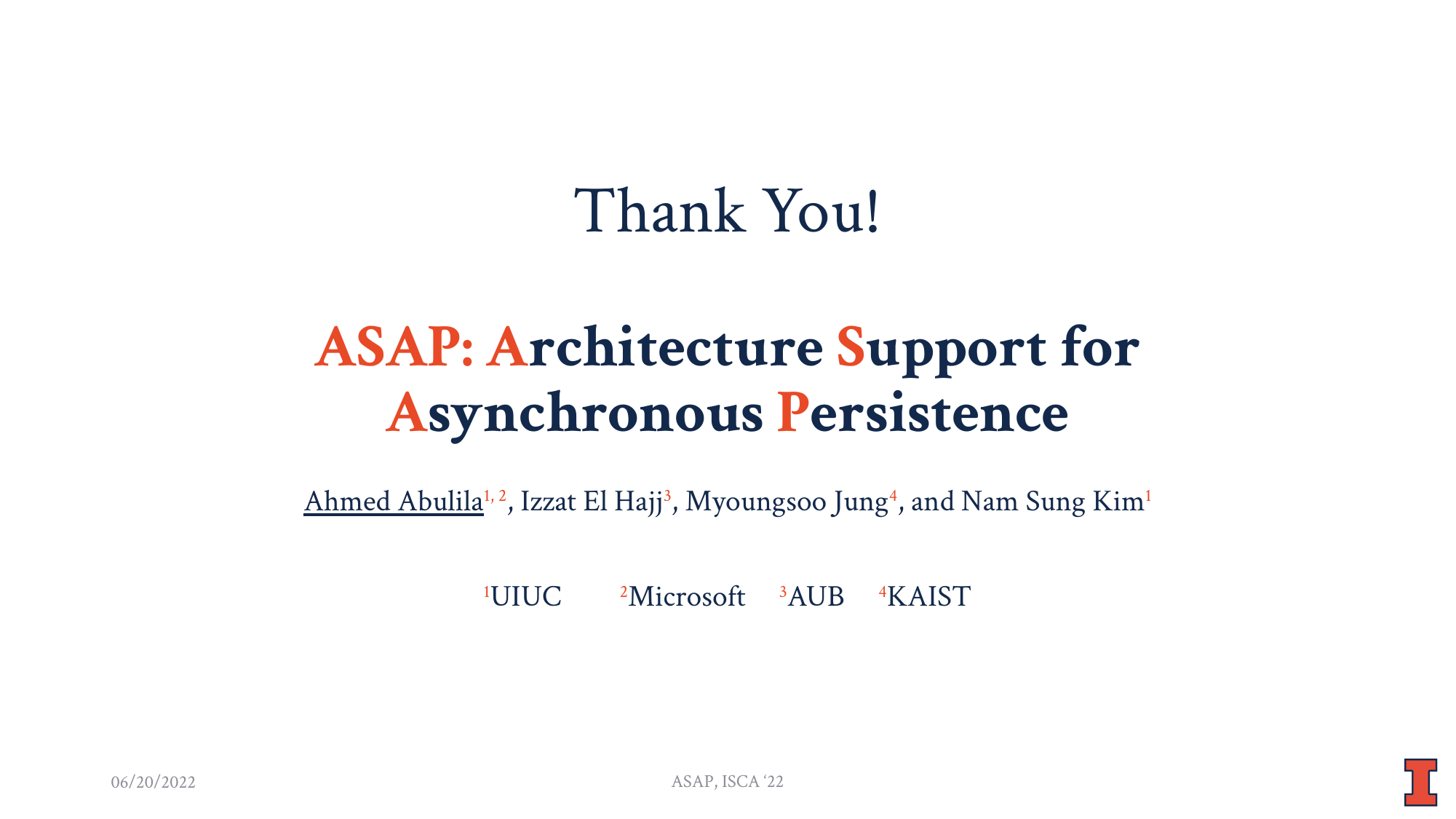

Thank You!
ASAP: Architecture Support for Asynchronous Persistence
Ahmed Abulila1, 2, Izzat El Hajj3, Myoungsoo Jung4, and Nam Sung Kim1

1UIUC	    2Microsoft     3AUB     4KAIST
06/20/2022
ASAP, ISCA ‘22